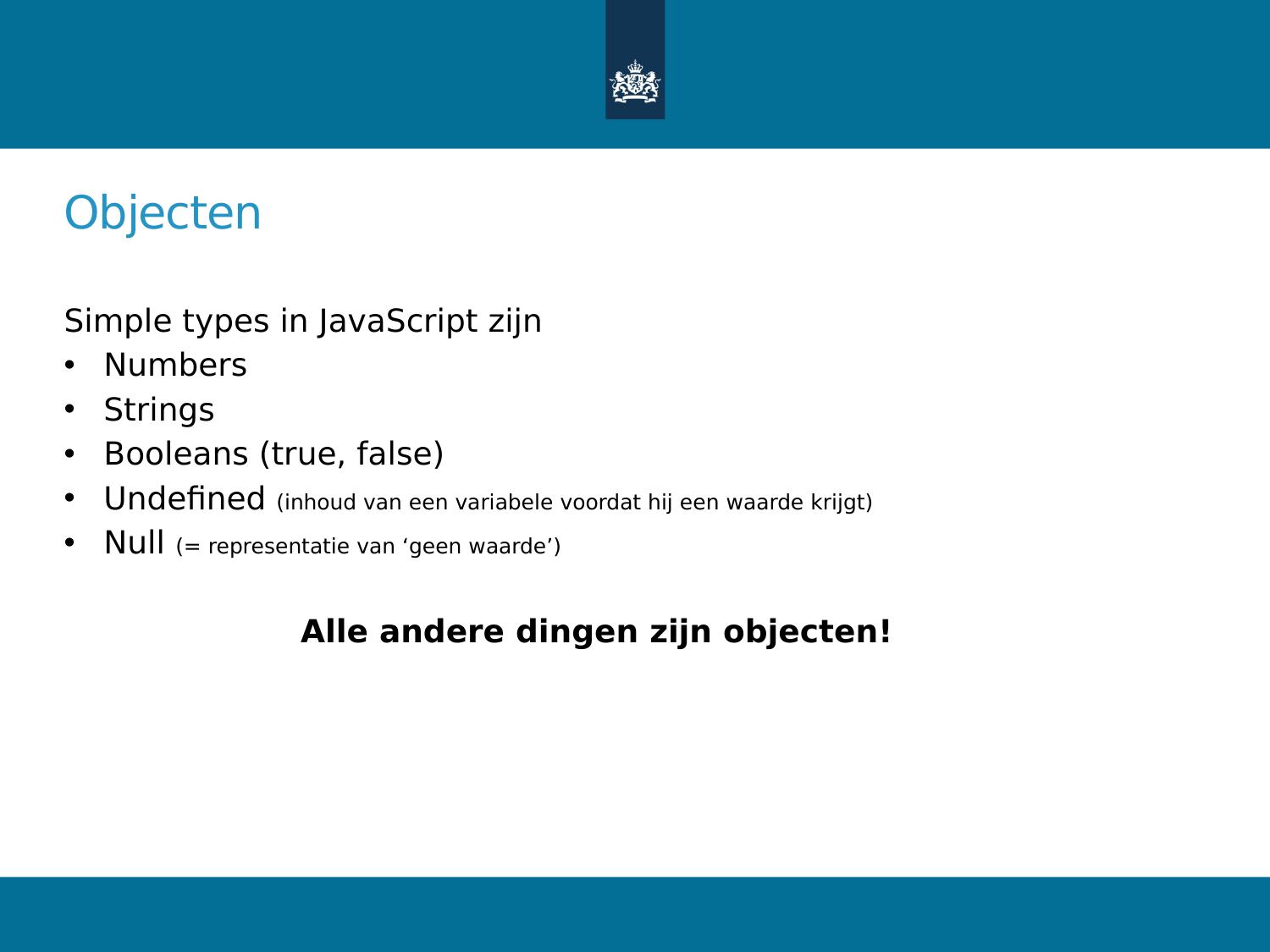

# Objecten

Simple types in JavaScript zijn
Numbers
Strings
Booleans (true, false)
Undefined (inhoud van een variabele voordat hij een waarde krijgt)
Null (= representatie van ‘geen waarde’)

Alle andere dingen zijn objecten!